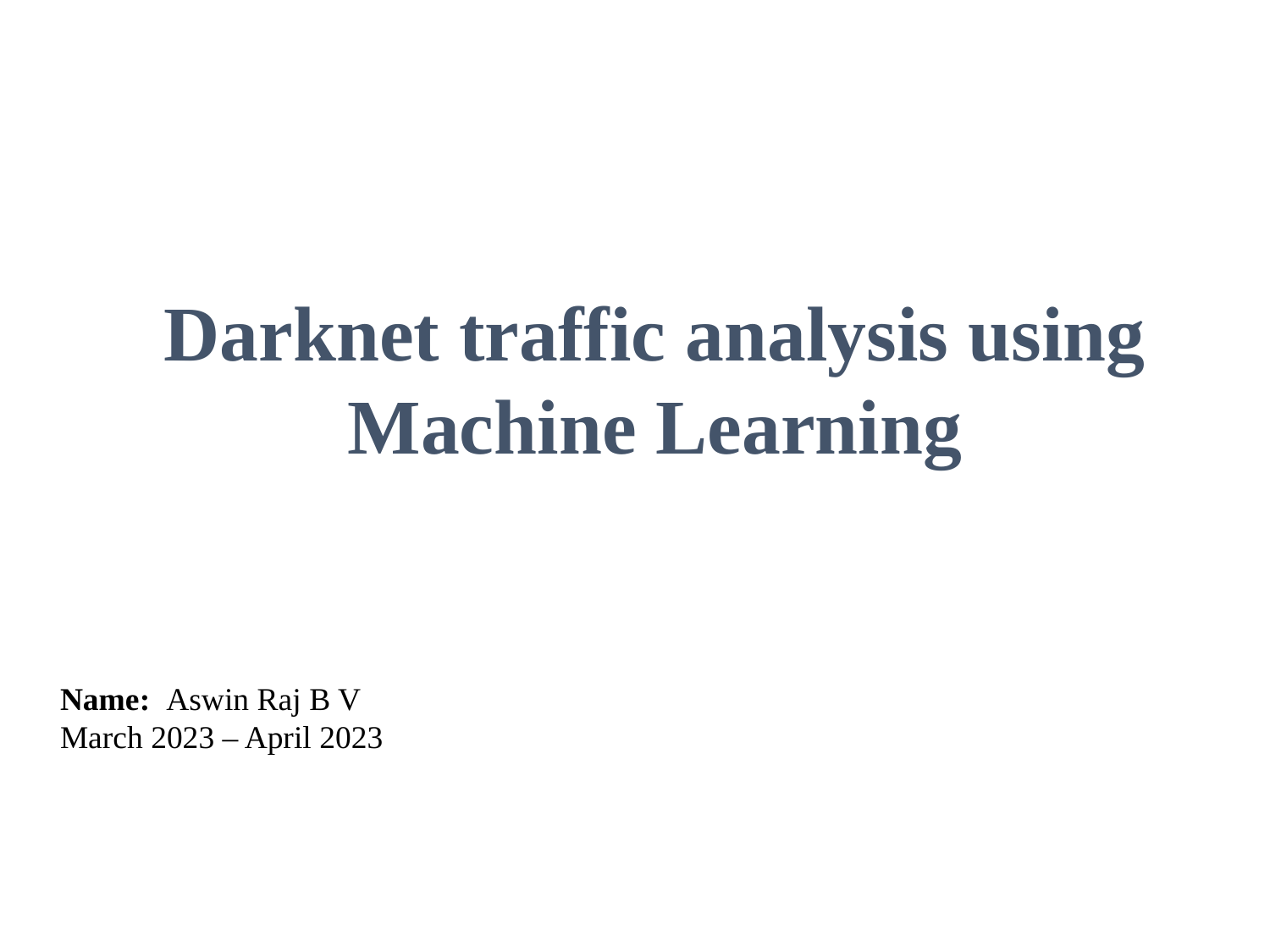

Darknet traffic analysis using Machine Learning
Name:  Aswin Raj B V
March 2023 – April 2023